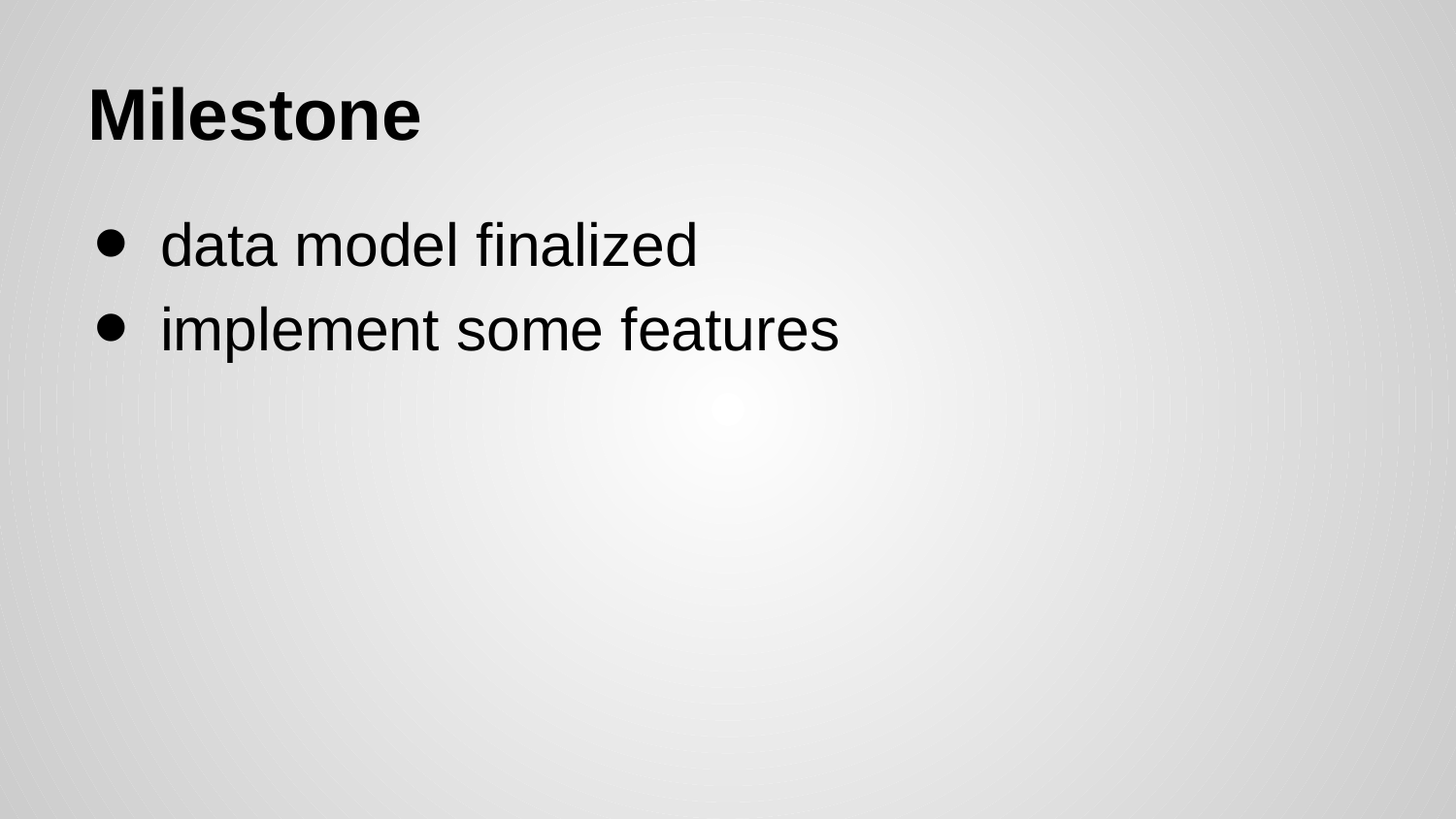

# Milestone
data model finalized
implement some features